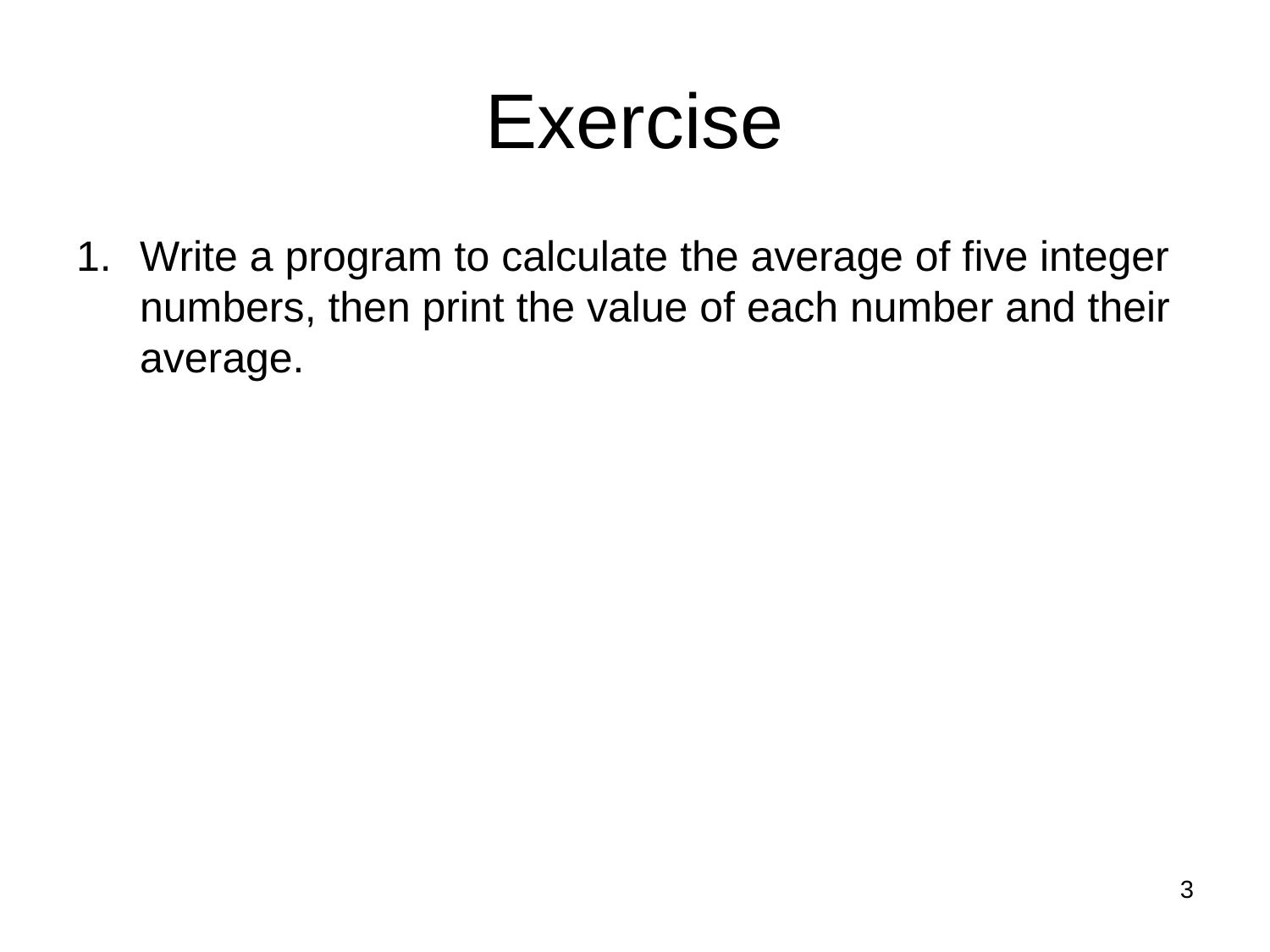

# Exercise
Write a program to calculate the average of five integer numbers, then print the value of each number and their average.

3